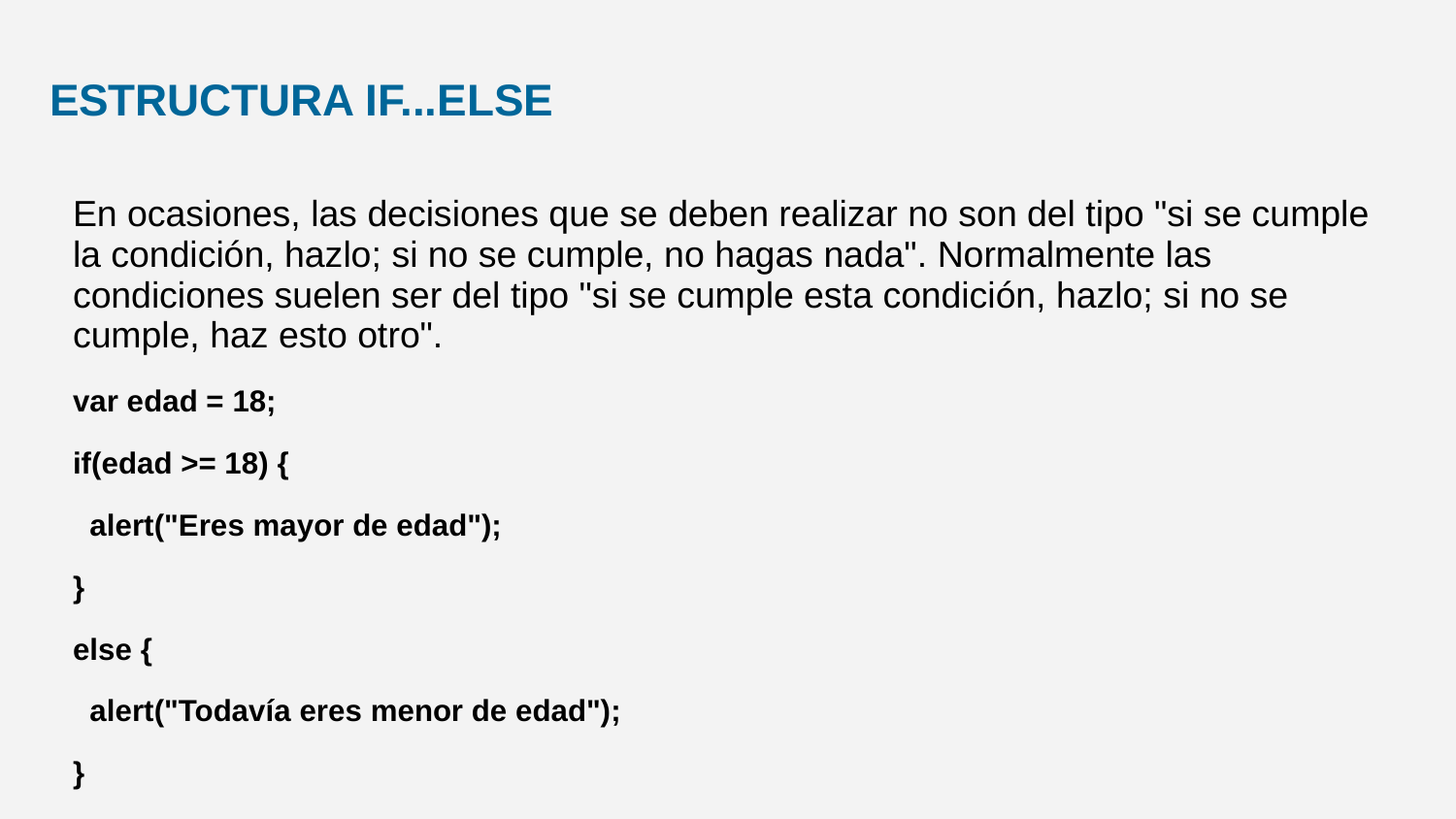

# ESTRUCTURA IF...ELSE
En ocasiones, las decisiones que se deben realizar no son del tipo "si se cumple la condición, hazlo; si no se cumple, no hagas nada". Normalmente las condiciones suelen ser del tipo "si se cumple esta condición, hazlo; si no se cumple, haz esto otro".
var edad = 18;
if(edad >= 18) {
  alert("Eres mayor de edad");
}
else {
  alert("Todavía eres menor de edad");
}